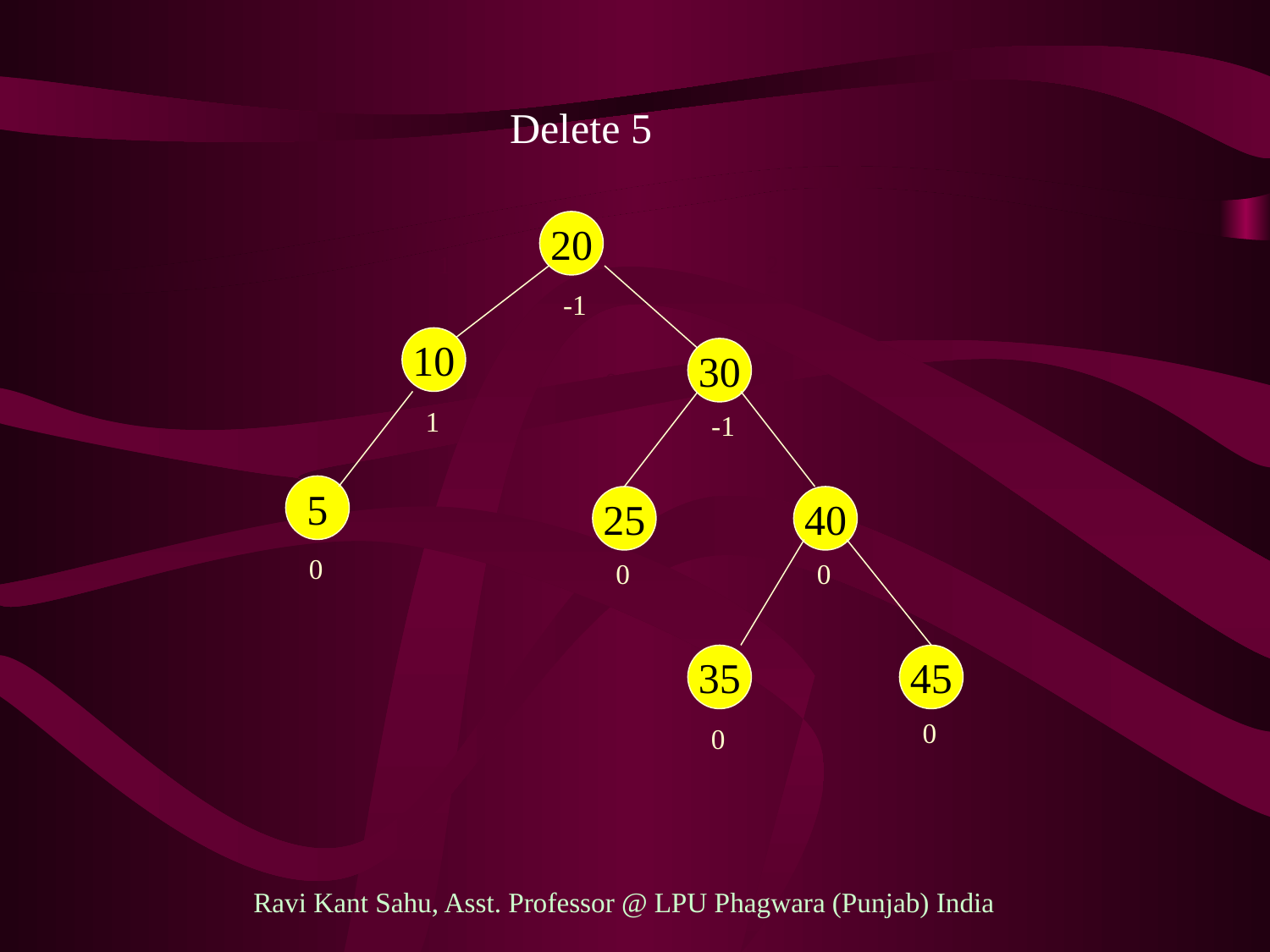

Delete 5
20
1
2
-1
10
30
0

1
-1
5
25
40

0
0
0
35
45
0
0
Ravi Kant Sahu, Asst. Professor @ LPU Phagwara (Punjab) India